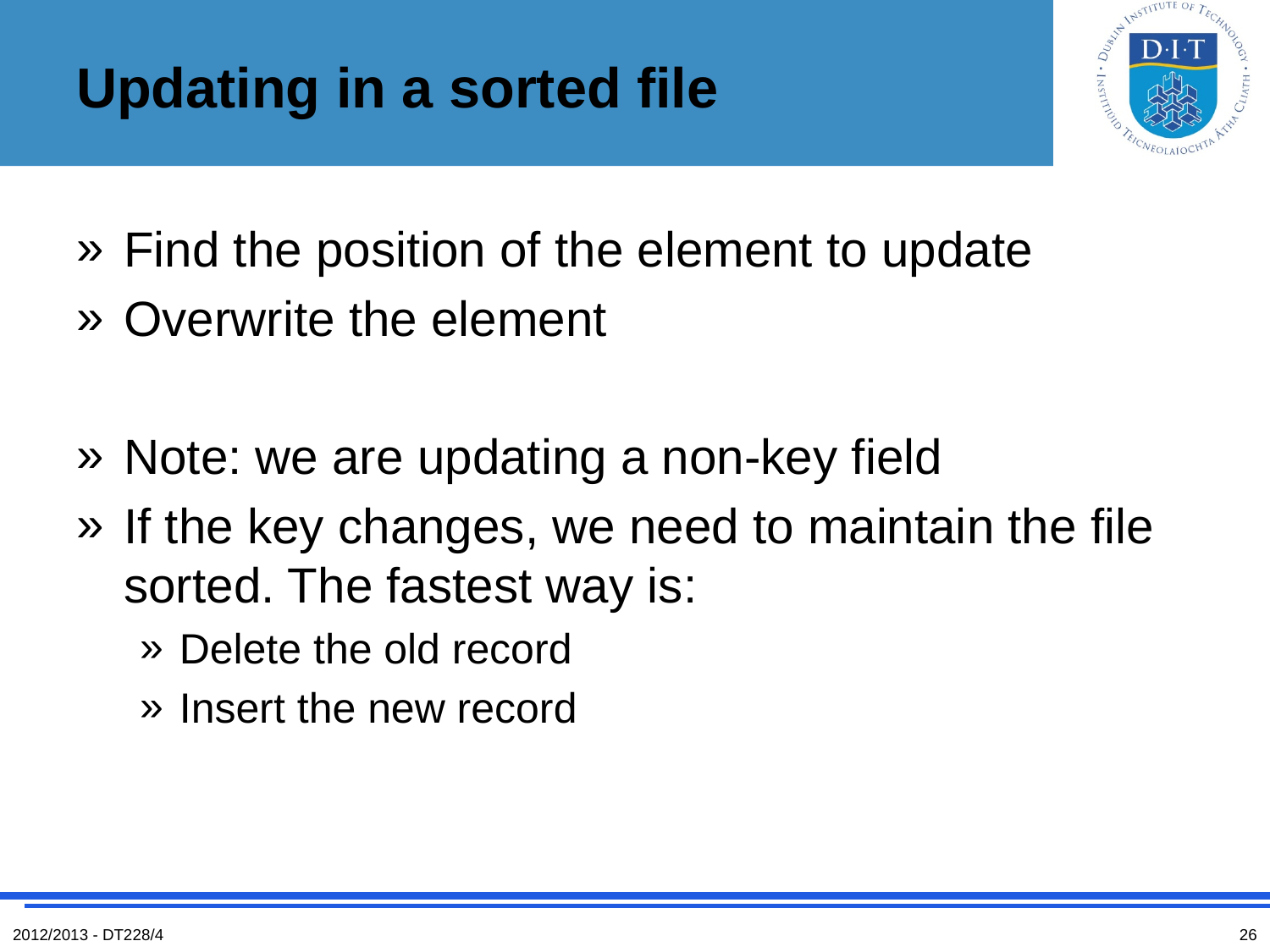

# Updating in a sorted file
Find the position of the element to update
Overwrite the element

Note: we are updating a non-key field
If the key changes, we need to maintain the file sorted. The fastest way is:
Delete the old record
Insert the new record
2012/2013 - DT228/4
26